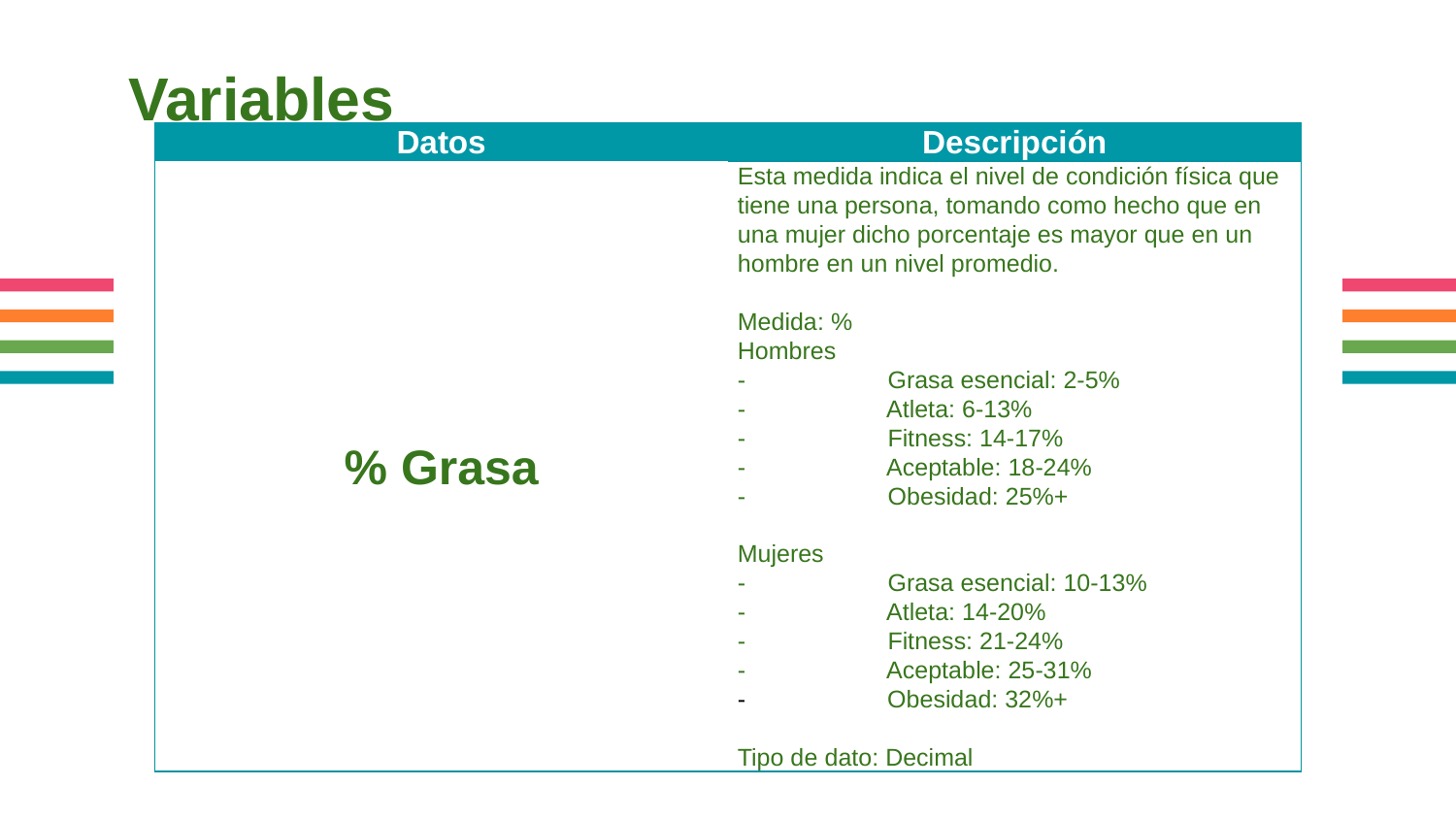

# Variables
| Datos | Descripción |
| --- | --- |
| % Grasa | Esta medida indica el nivel de condición física que tiene una persona, tomando como hecho que en una mujer dicho porcentaje es mayor que en un hombre en un nivel promedio. Medida: % Hombres - Grasa esencial: 2-5% - Atleta: 6-13% - Fitness: 14-17% - Aceptable: 18-24% - Obesidad: 25%+ Mujeres - Grasa esencial: 10-13% - Atleta: 14-20% - Fitness: 21-24% - Aceptable: 25-31% Obesidad: 32%+ Tipo de dato: Decimal |